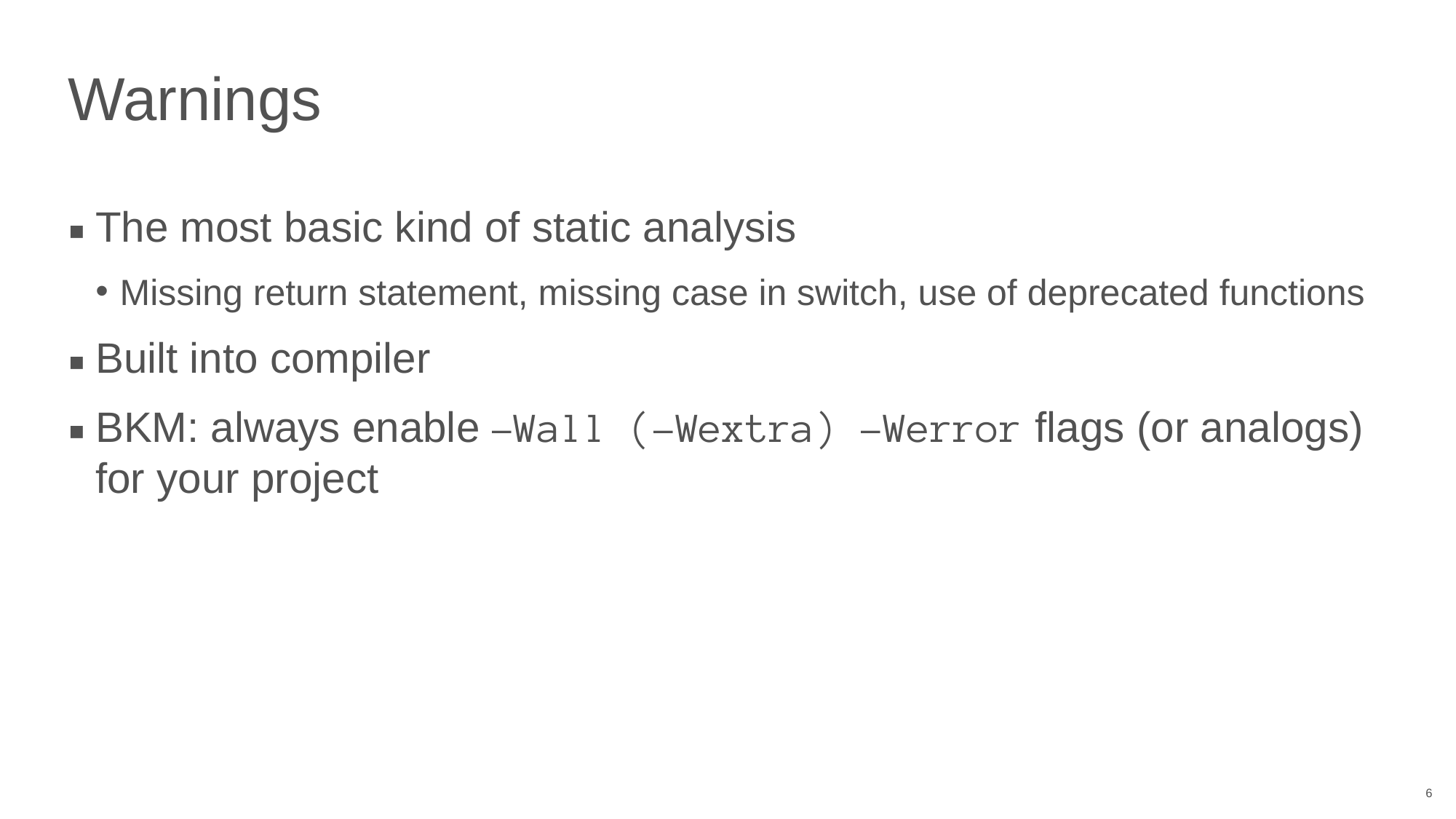

# Warnings
The most basic kind of static analysis
Missing return statement, missing case in switch, use of deprecated functions
Built into compiler
BKM: always enable -Wall (-Wextra) -Werror flags (or analogs) for your project